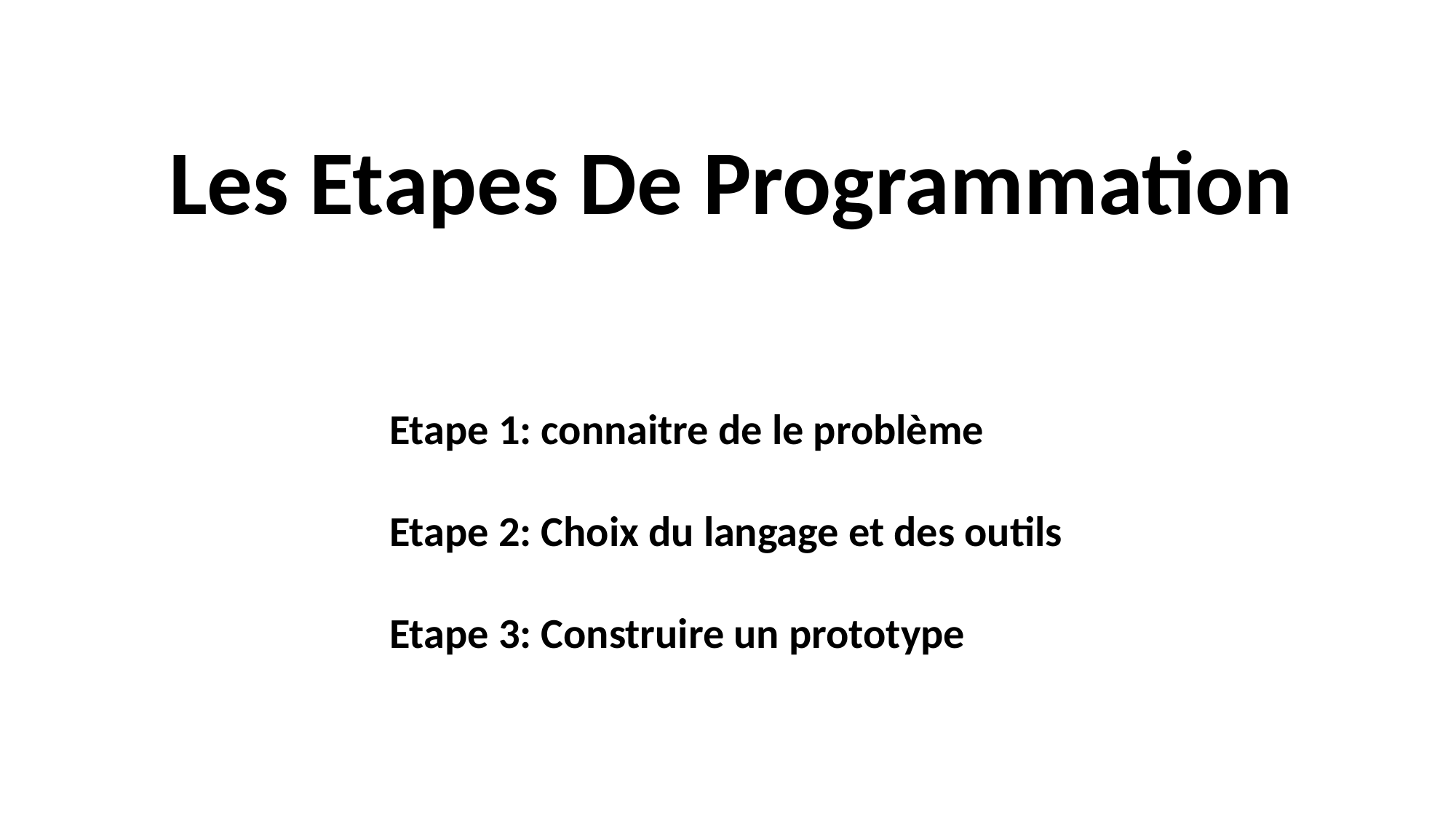

Les Etapes De Programmation

Etape 1: connaitre de le problème

Etape 2: Choix du langage et des outils
Etape 3: Construire un prototype